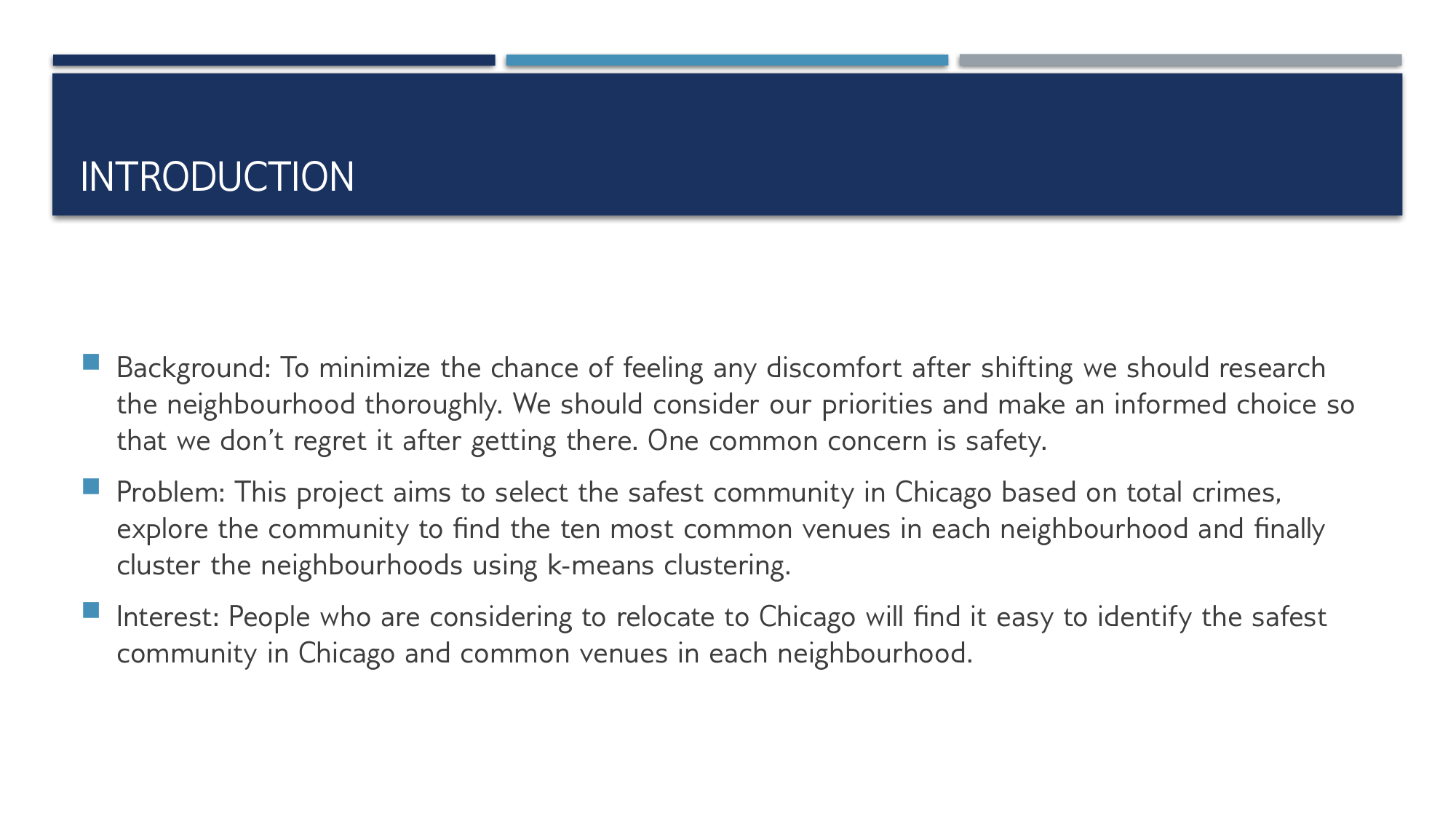

# Introduction

Background: To minimize the chance of feeling any discomfort after shifting we should research the neighbourhood thoroughly. We should consider our priorities and make an informed choice so that we don’t regret it after getting there. One common concern is safety.
Problem: This project aims to select the safest community in Chicago based on total crimes, explore the community to find the ten most common venues in each neighbourhood and finally cluster the neighbourhoods using k-means clustering.
Interest: People who are considering to relocate to Chicago will find it easy to identify the safest community in Chicago and common venues in each neighbourhood.